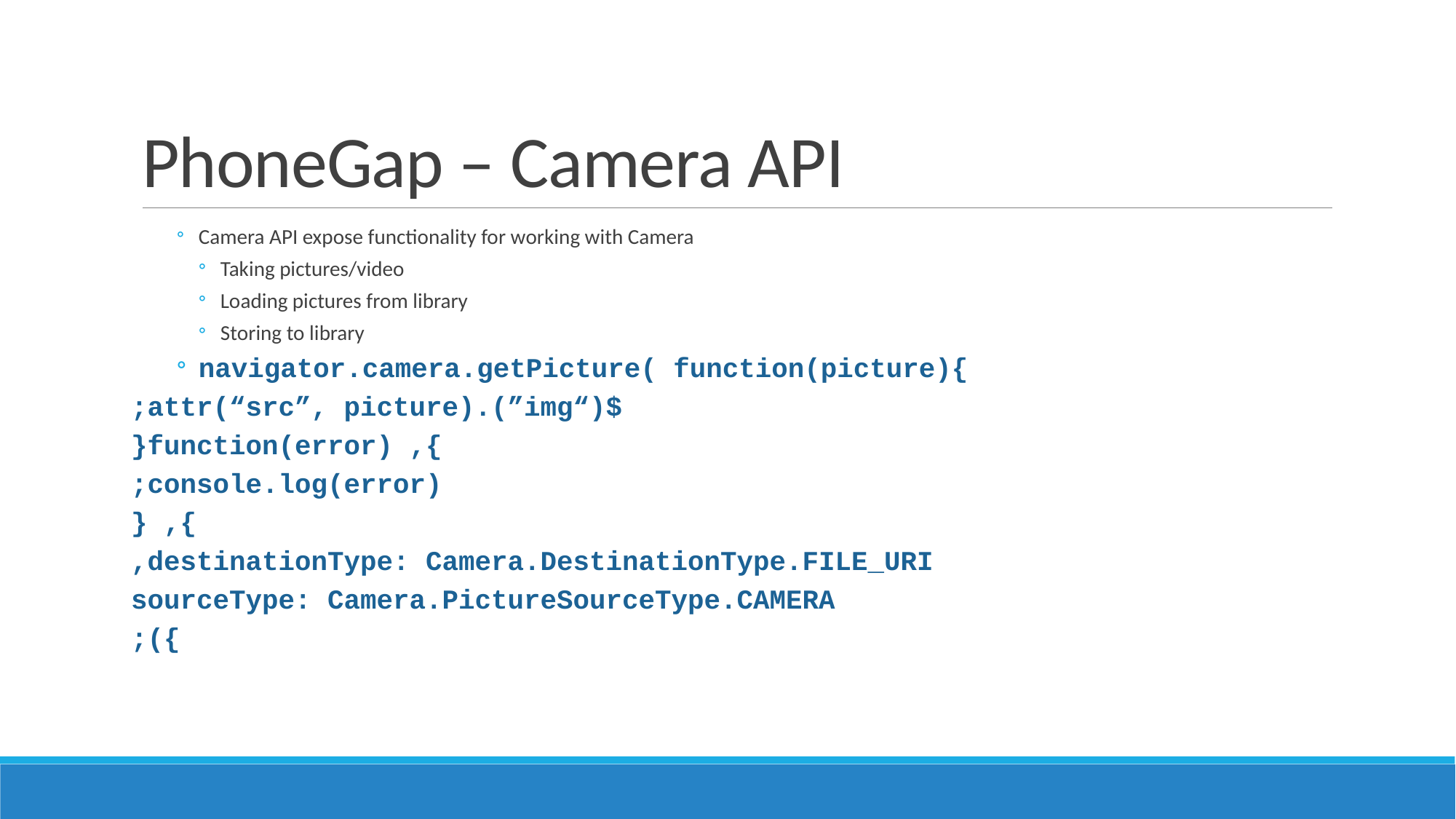

# PhoneGap – Camera API
Camera API expose functionality for working with Camera
Taking pictures/video
Loading pictures from library
Storing to library
navigator.camera.getPicture( function(picture){
		$(“img”).attr(“src”, picture);
	}, function(error){
	console.log(error);
}, {
		destinationType: Camera.DestinationType.FILE_URI,
		sourceType: Camera.PictureSourceType.CAMERA
});